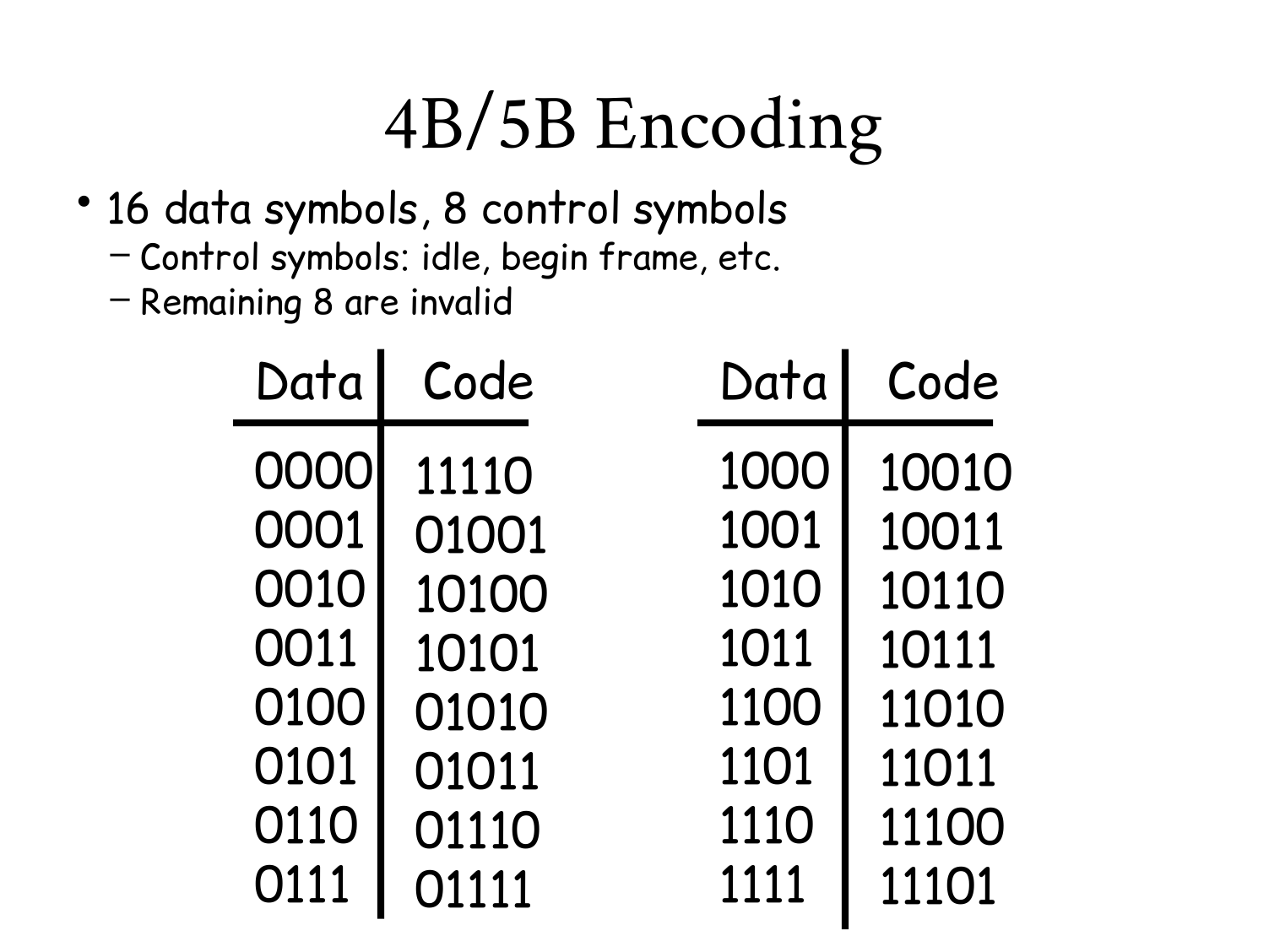

# 4B/5B Encoding
16 data symbols, 8 control symbols
Control symbols: idle, begin frame, etc.
Remaining 8 are invalid

Data
Code
Data
Code

0000
0001
0010
0011
0100
0101
0110
0111
1000
1001
1010
1011
1100
1101
1110
1111
10010
10011
10110
10111
11010
11011
11100
11101
11110
01001
10100
10101
01010
01011
01110
01111